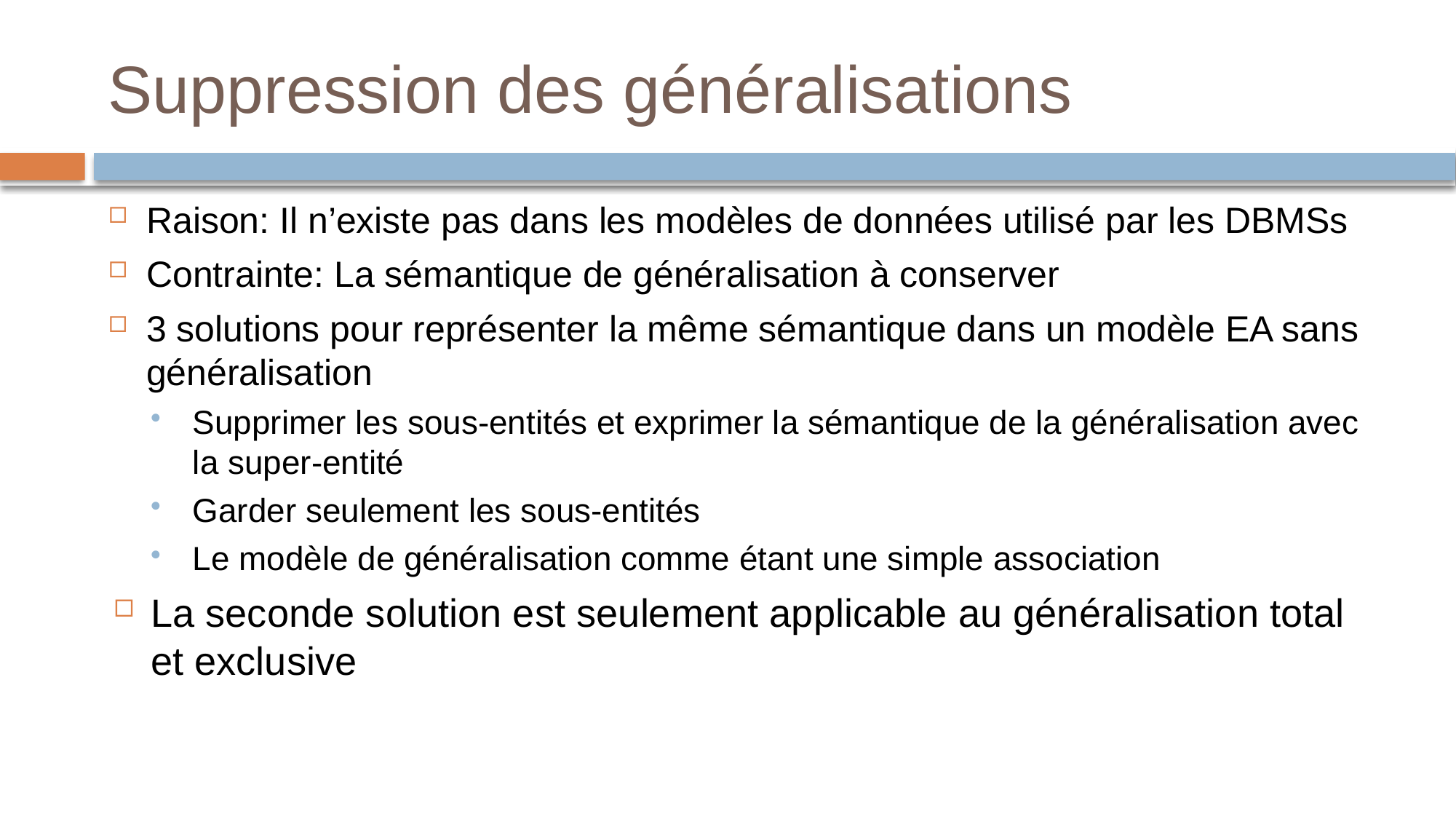

# Suppression des généralisations
Raison: Il n’existe pas dans les modèles de données utilisé par les DBMSs
Contrainte: La sémantique de généralisation à conserver
3 solutions pour représenter la même sémantique dans un modèle EA sans généralisation
Supprimer les sous-entités et exprimer la sémantique de la généralisation avec la super-entité
Garder seulement les sous-entités
Le modèle de généralisation comme étant une simple association
La seconde solution est seulement applicable au généralisation total et exclusive